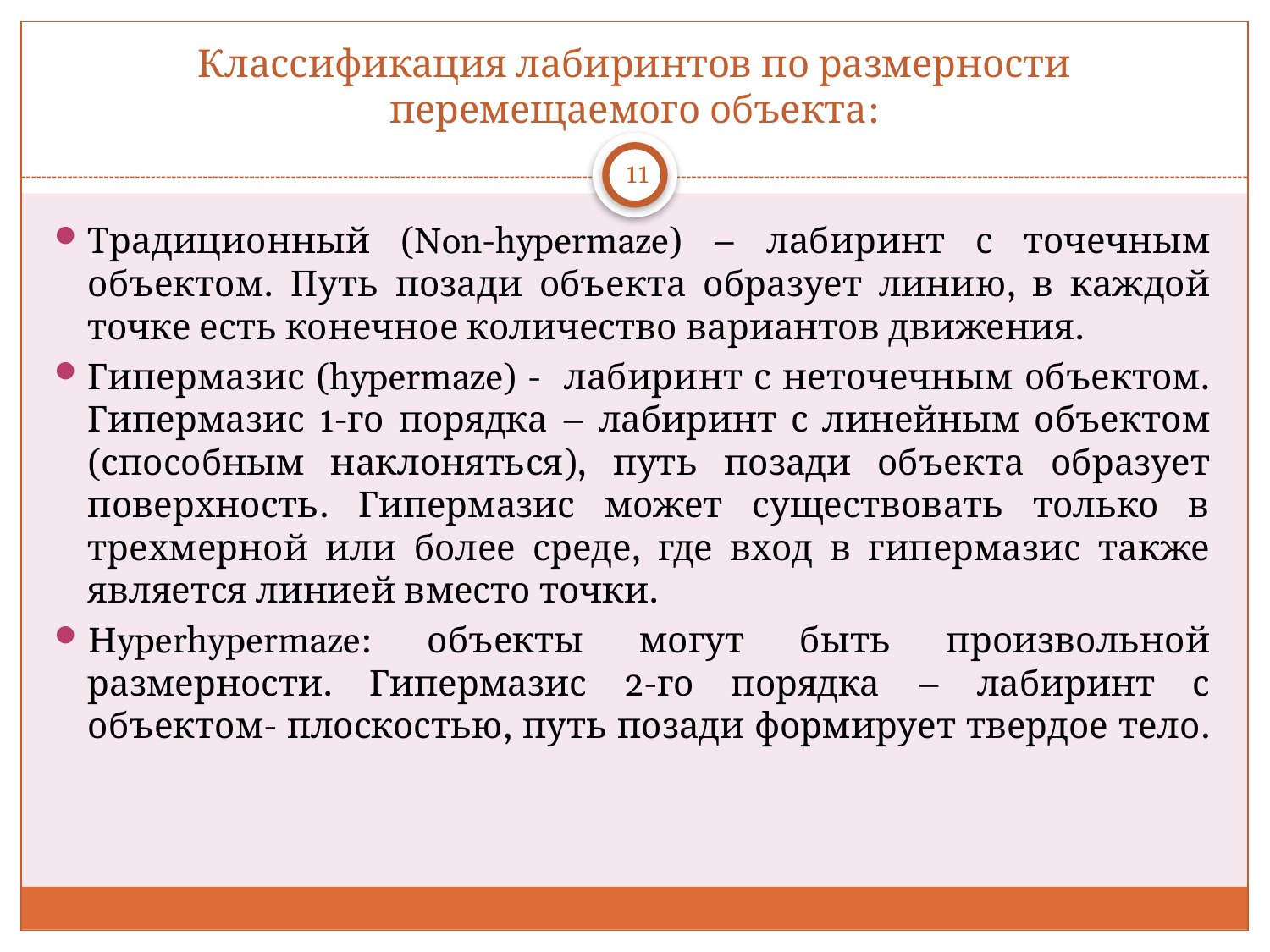

# Классификация лабиринтов по размерности перемещаемого объекта:
11
Традиционный (Non-hypermaze) – лабиринт с точечным объектом. Путь позади объекта образует линию, в каждой точке есть конечное количество вариантов движения.
Гипермазис (hypermaze) -  лабиринт с неточечным объектом. Гипермазис 1-го порядка – лабиринт с линейным объектом (способным наклоняться), путь позади объекта образует поверхность. Гипермазис может существовать только в трехмерной или более среде, где вход в гипермазис также является линией вместо точки.
Hyperhypermaze: объекты могут быть произвольной размерности. Гипермазис 2-го порядка – лабиринт с объектом- плоскостью, путь позади формирует твердое тело.